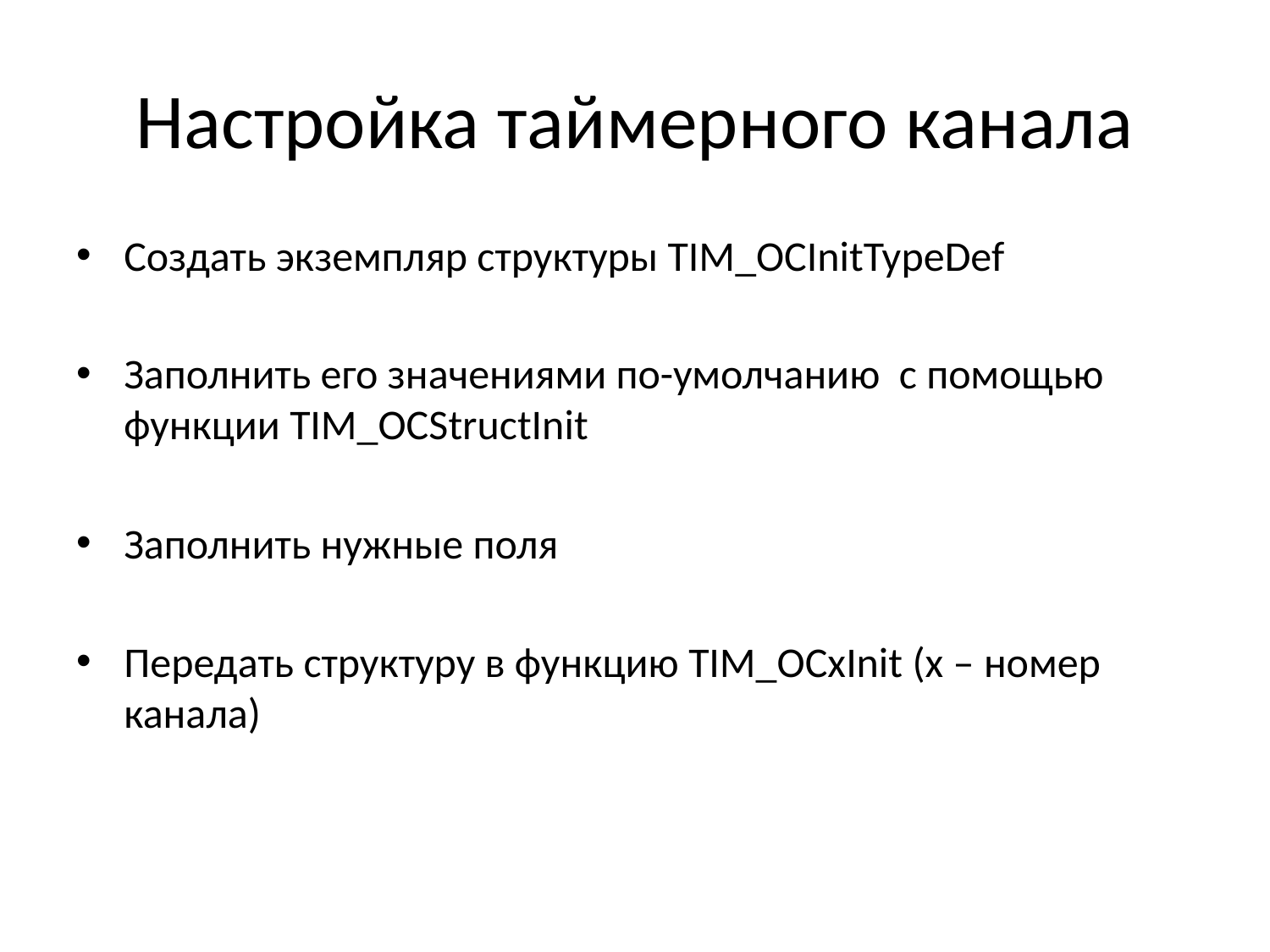

# Настройка таймерного канала
Создать экземпляр структуры TIM_OCInitTypeDef

Заполнить его значениями по-умолчанию  с помощью функции TIM_OCStructInit

Заполнить нужные поля

Передать структуру в функцию TIM_OCxInit (x – номер канала)